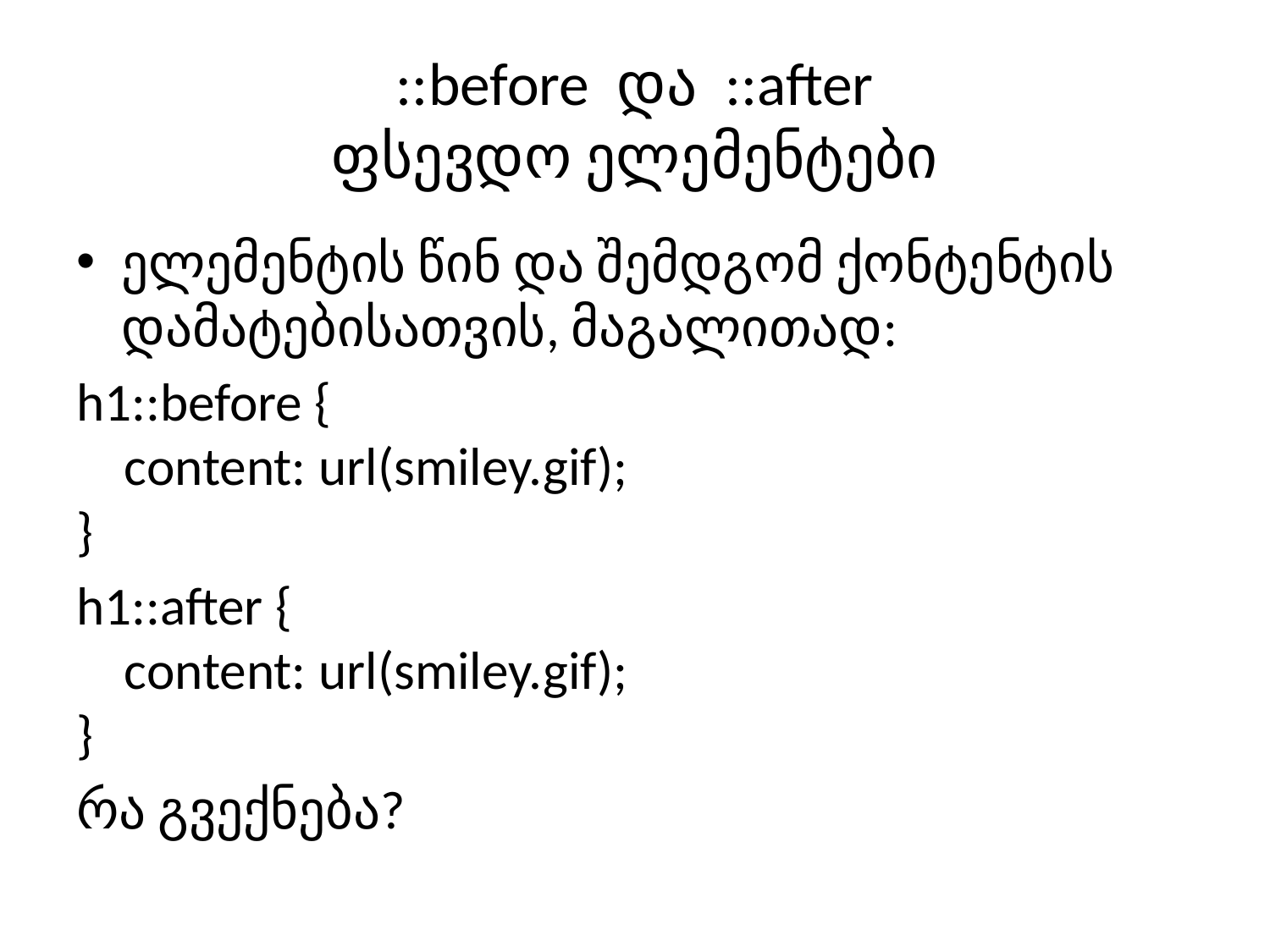

# ::before  და  ::after ფსევდო ელემენტები
ელემენტის წინ და შემდგომ ქონტენტის დამატებისათვის, მაგალითად:
h1::before {
    content: url(smiley.gif);
}
h1::after {
    content: url(smiley.gif);
}
რა გვექნება?